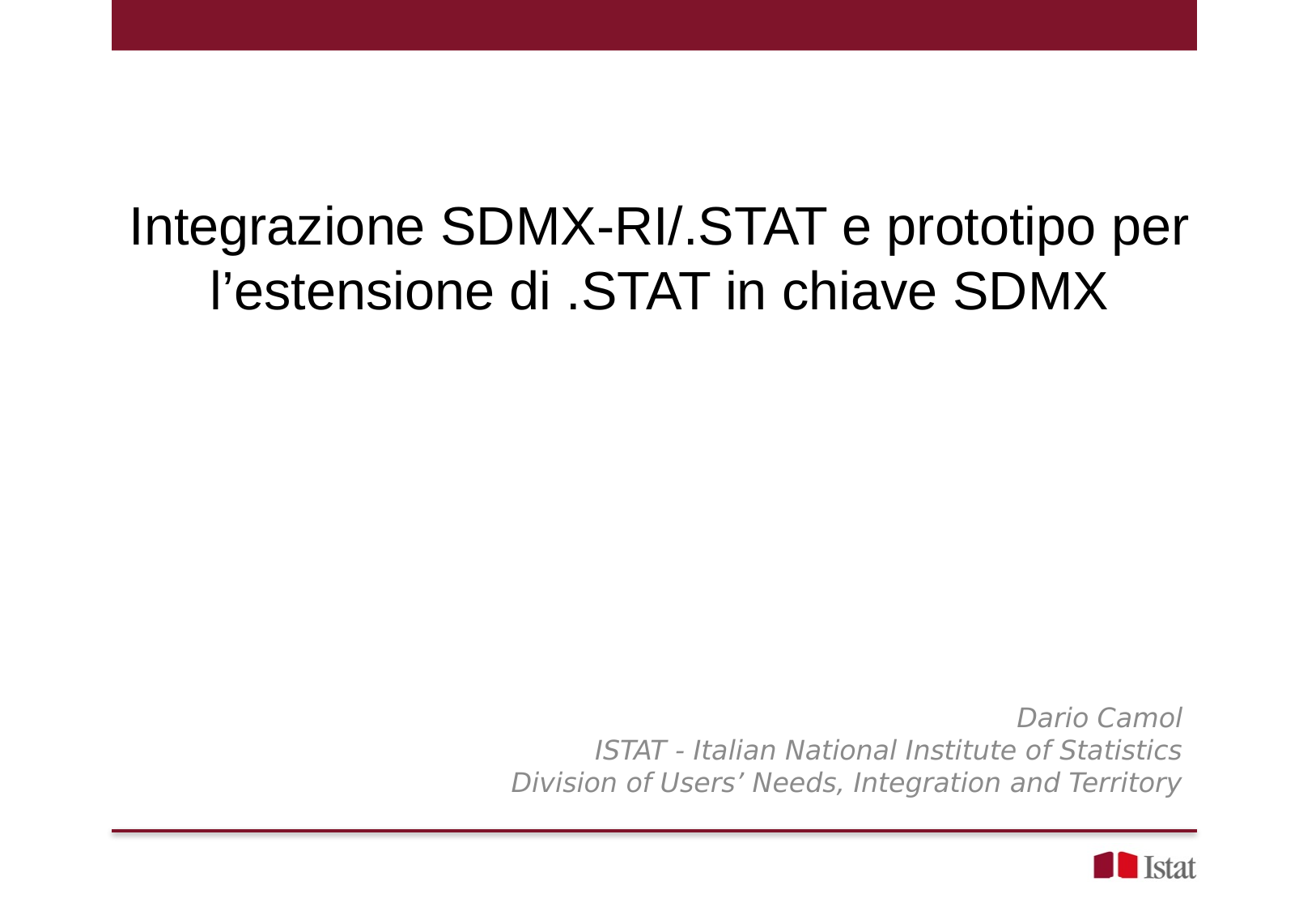

Integrazione SDMX-RI/.STAT e prototipo per l’estensione di .STAT in chiave SDMX

Dario Camol
ISTAT - Italian National Institute of Statistics
Division of Users’ Needs, Integration and Territory